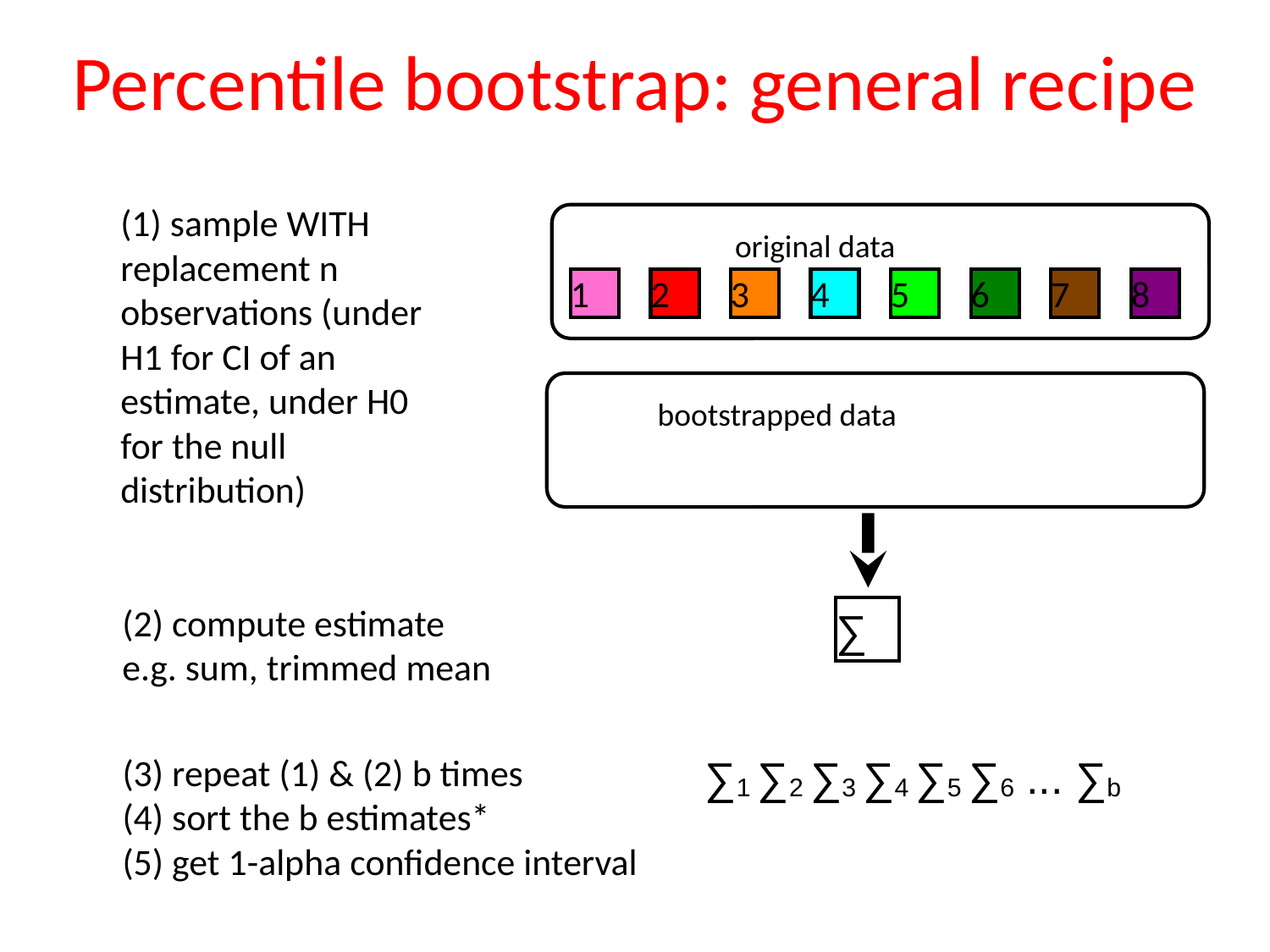

Percentile bootstrap: general recipe

original data
1
2
3
4
5
6
7
8
1
2
2
2
3
4
5
6
7
8
8
(1) sample WITH replacement n observations (under H1 for CI of an estimate, under H0 for the null distribution)

bootstrapped data

∑
(2) compute estimate
e.g. sum, trimmed mean
(3) repeat (1) & (2) b times
(4) sort the b estimates*
(5) get 1-alpha confidence interval
∑1 ∑2 ∑3 ∑4 ∑5 ∑6 ... ∑b